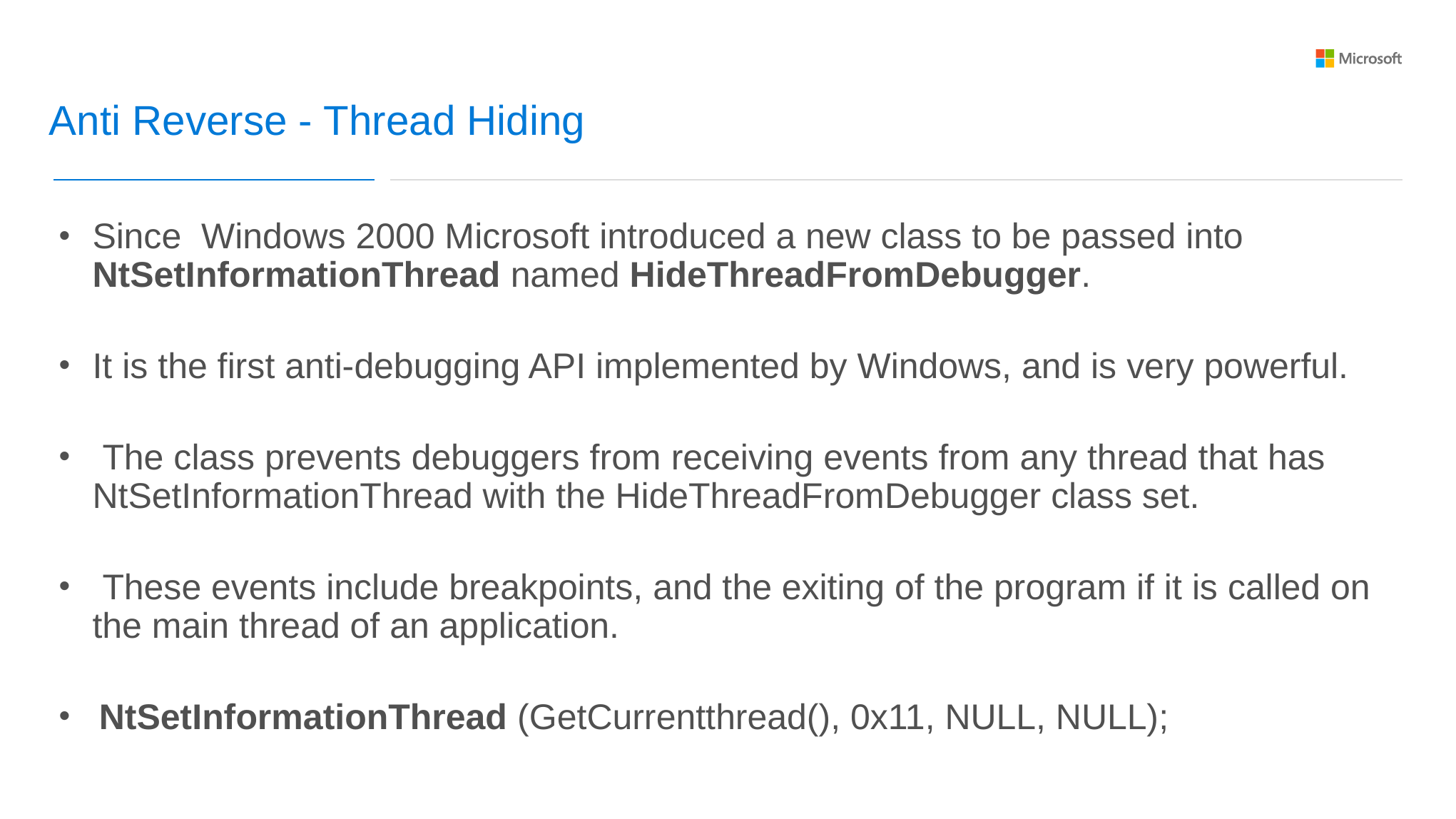

Anti Reverse - Thread Hiding
Since  Windows 2000 Microsoft introduced a new class to be passed into NtSetInformationThread named HideThreadFromDebugger.

It is the first anti-debugging API implemented by Windows, and is very powerful.

 The class prevents debuggers from receiving events from any thread that has  NtSetInformationThread with the HideThreadFromDebugger class set.

 These events include breakpoints, and the exiting of the program if it is called on the main thread of an application.

NtSetInformationThread (GetCurrentthread(), 0x11, NULL, NULL);